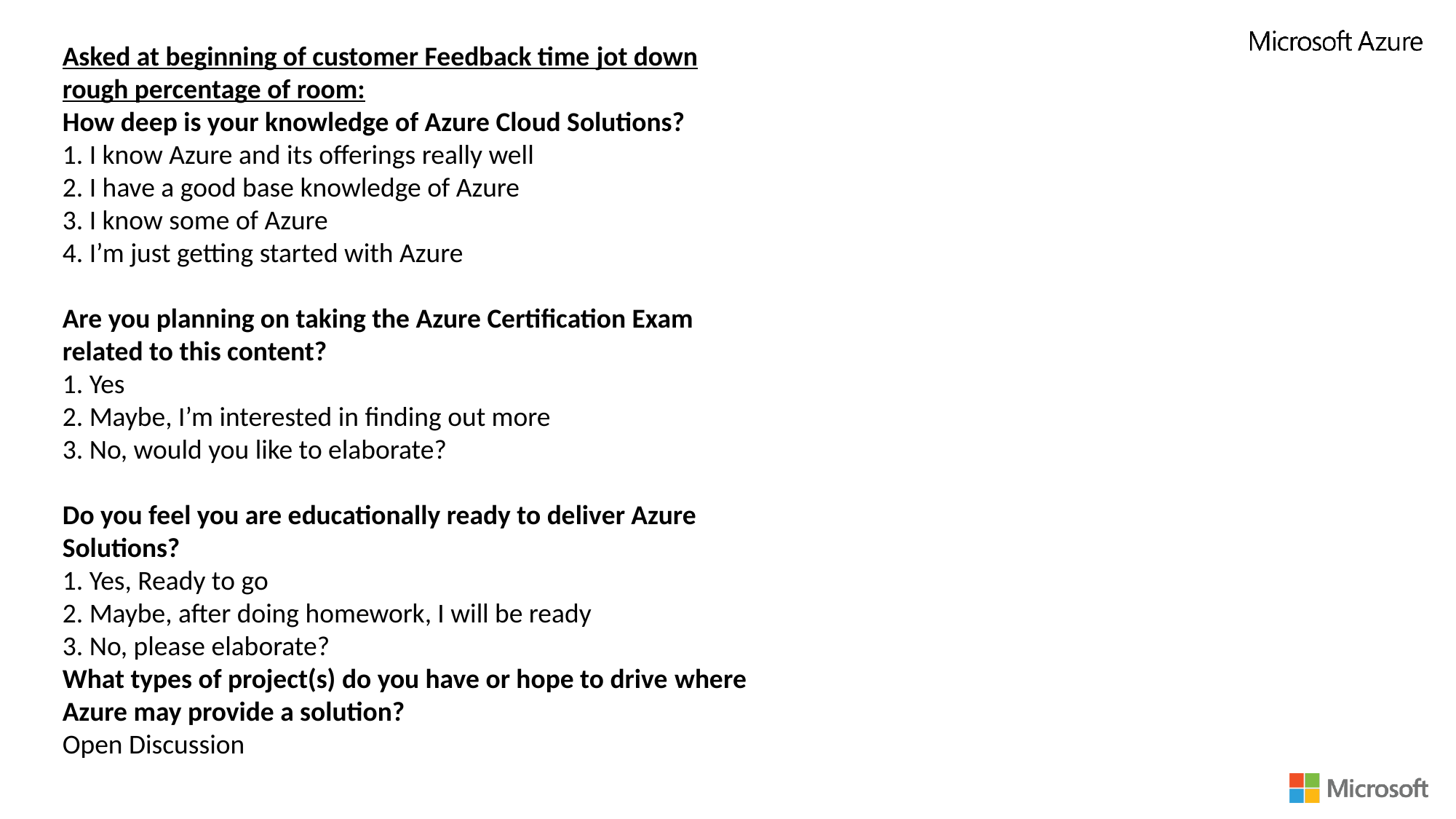

Asked at beginning of customer Feedback time jot down rough percentage of room:
How deep is your knowledge of Azure Cloud Solutions?
1. I know Azure and its offerings really well
2. I have a good base knowledge of Azure
3. I know some of Azure
4. I’m just getting started with Azure
Are you planning on taking the Azure Certification Exam related to this content?
1. Yes
2. Maybe, I’m interested in finding out more
3. No, would you like to elaborate?

Do you feel you are educationally ready to deliver Azure Solutions?
1. Yes, Ready to go
2. Maybe, after doing homework, I will be ready
3. No, please elaborate?
What types of project(s) do you have or hope to drive where Azure may provide a solution?
Open Discussion